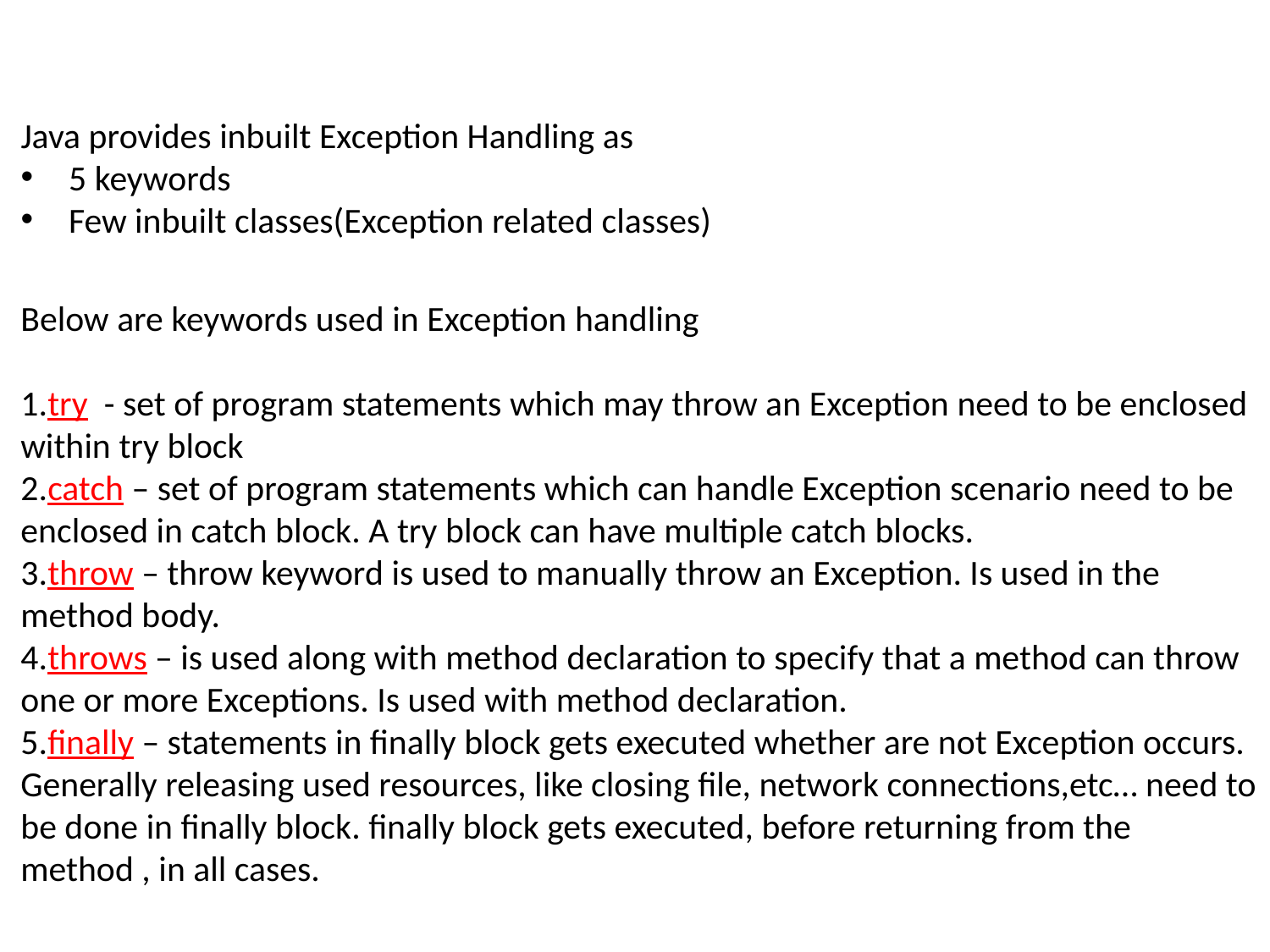

Java provides inbuilt Exception Handling as
5 keywords
Few inbuilt classes(Exception related classes)

Below are keywords used in Exception handling

1.try  - set of program statements which may throw an Exception need to be enclosed within try block
2.catch – set of program statements which can handle Exception scenario need to be enclosed in catch block. A try block can have multiple catch blocks.
3.throw – throw keyword is used to manually throw an Exception. Is used in the method body.
4.throws – is used along with method declaration to specify that a method can throw one or more Exceptions. Is used with method declaration.
5.finally – statements in finally block gets executed whether are not Exception occurs. Generally releasing used resources, like closing file, network connections,etc… need to be done in finally block. finally block gets executed, before returning from the method , in all cases.